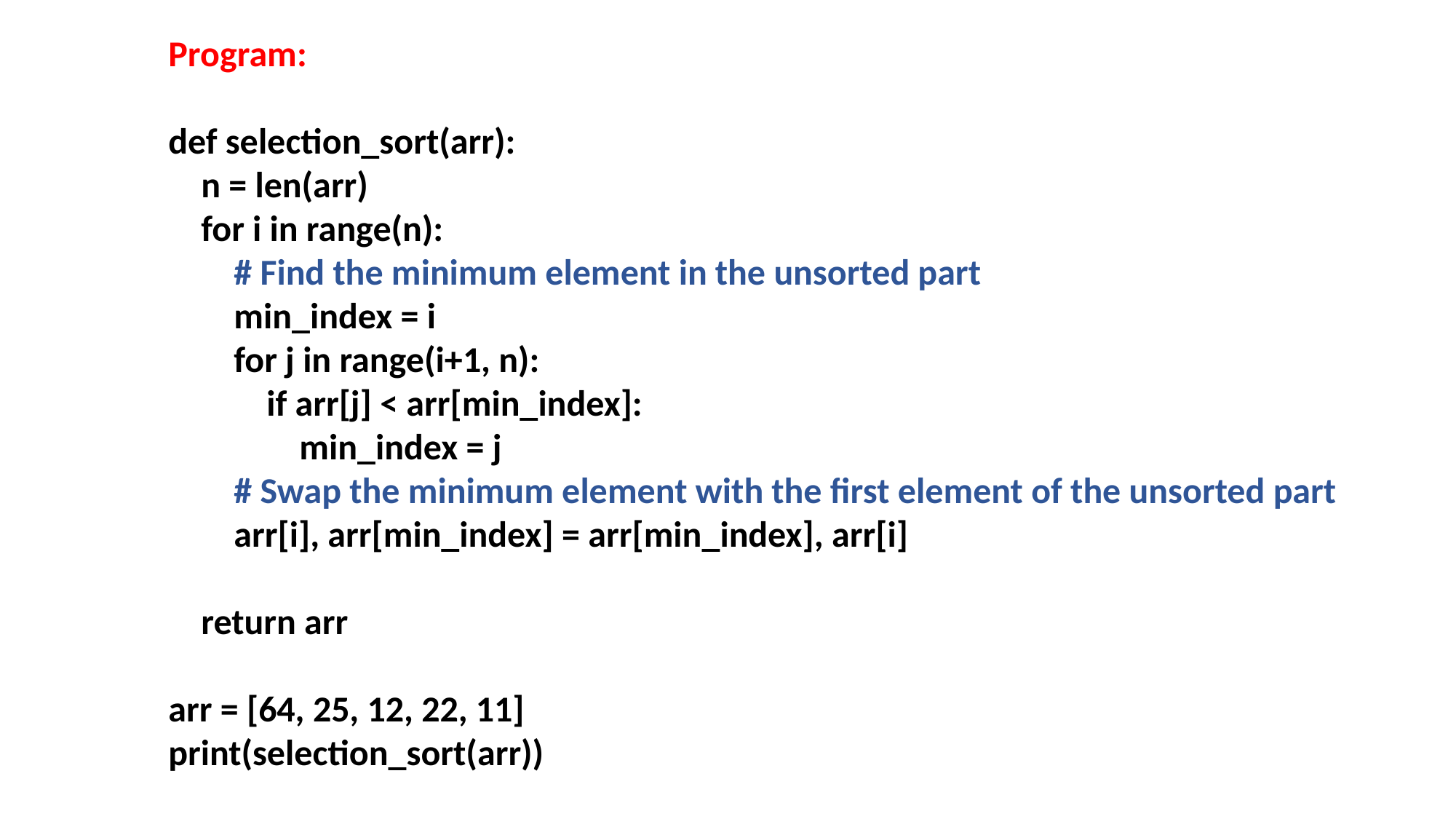

Program:

def selection_sort(arr):
    n = len(arr)
    for i in range(n):
        # Find the minimum element in the unsorted part
        min_index = i
        for j in range(i+1, n):
            if arr[j] < arr[min_index]:
                min_index = j
        # Swap the minimum element with the first element of the unsorted part
        arr[i], arr[min_index] = arr[min_index], arr[i]

    return arr

arr = [64, 25, 12, 22, 11]
print(selection_sort(arr))